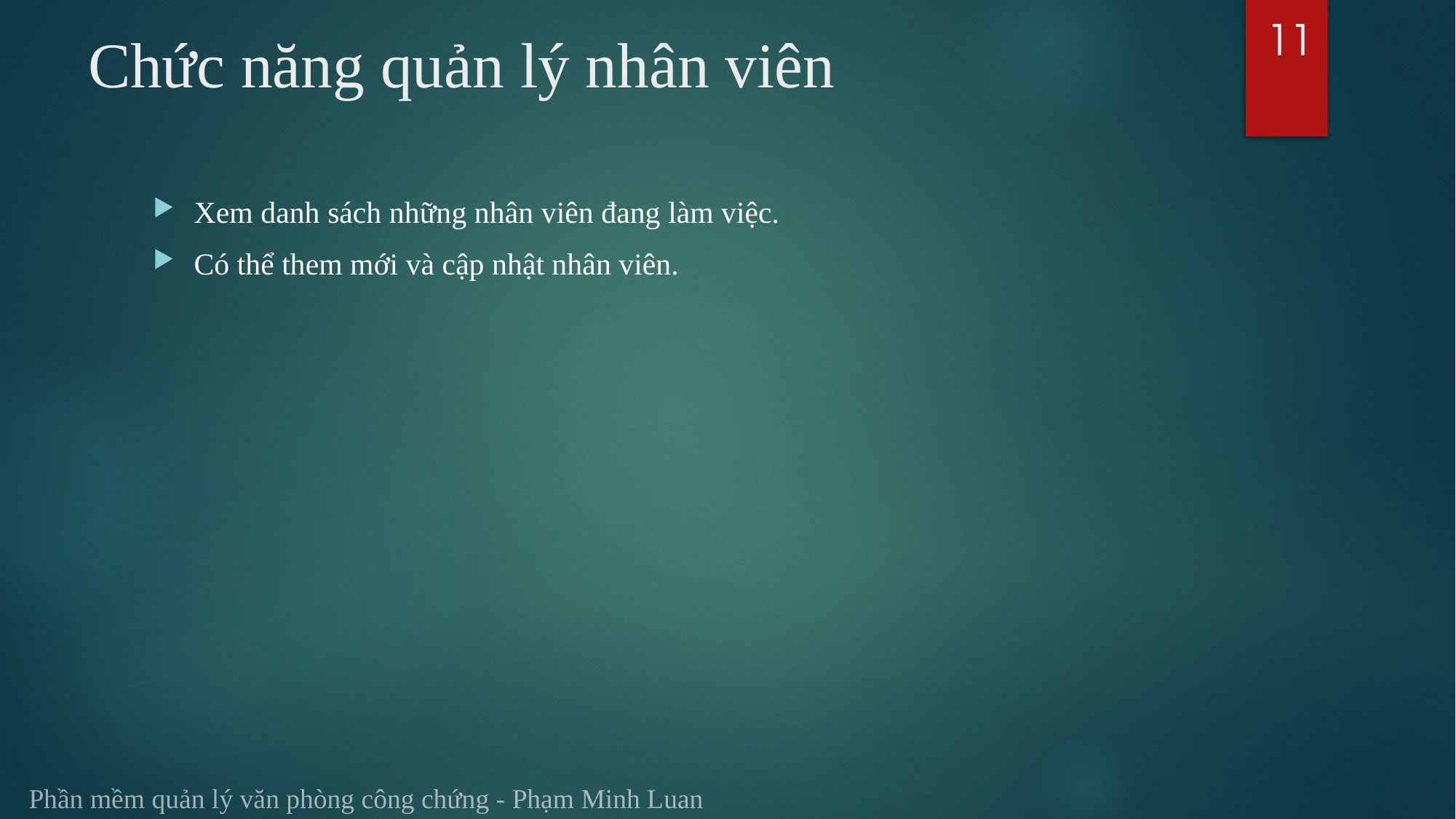

11
# Chức năng quản lý nhân viên
Xem danh sách những nhân viên đang làm việc.
Có thể them mới và cập nhật nhân viên.

Phần mềm quản lý văn phòng công chứng - Phạm Minh Luan